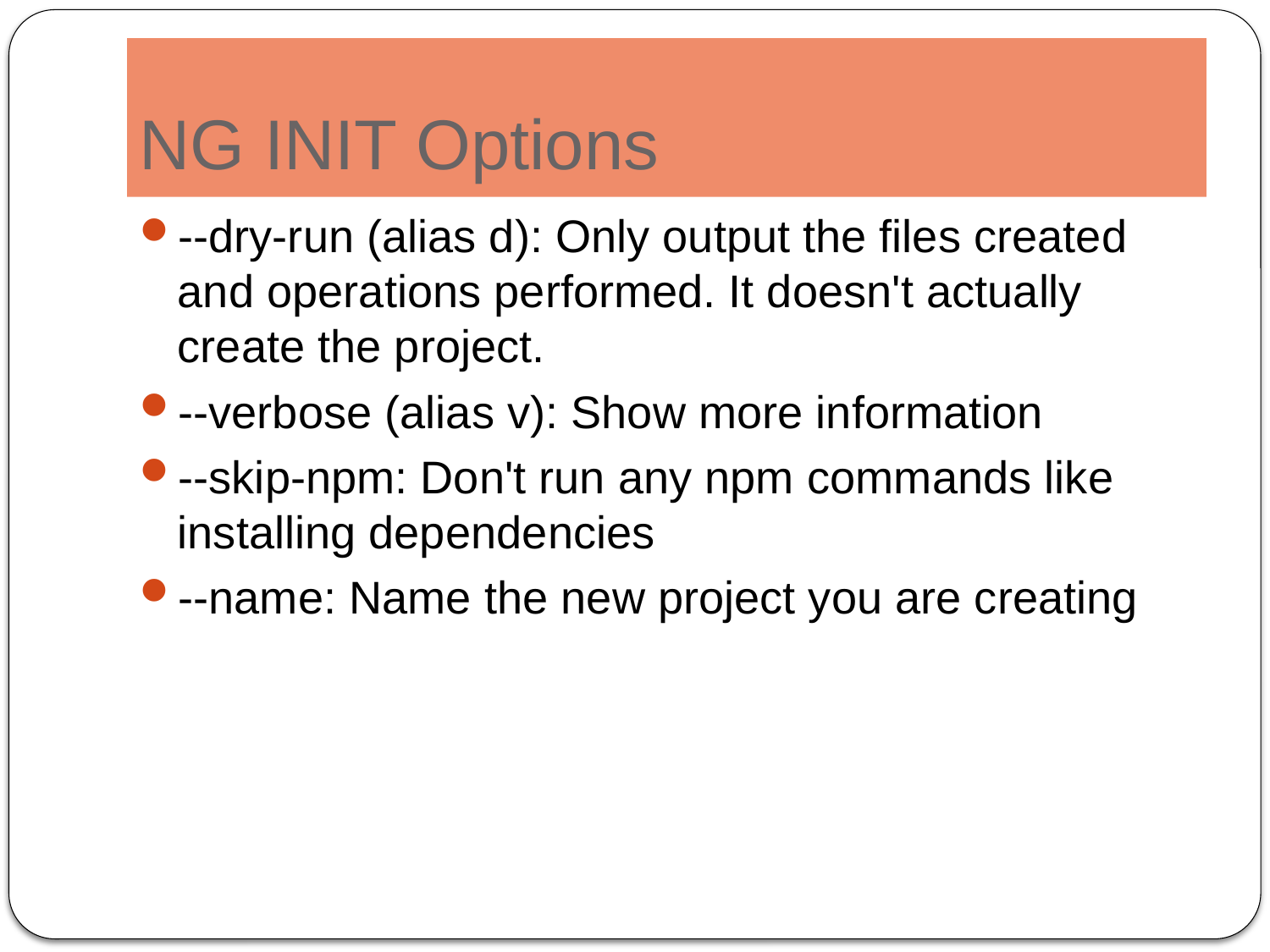

# NG INIT Options
--dry-run (alias d): Only output the files created and operations performed. It doesn't actually create the project.
--verbose (alias v): Show more information
--skip-npm: Don't run any npm commands like installing dependencies
--name: Name the new project you are creating